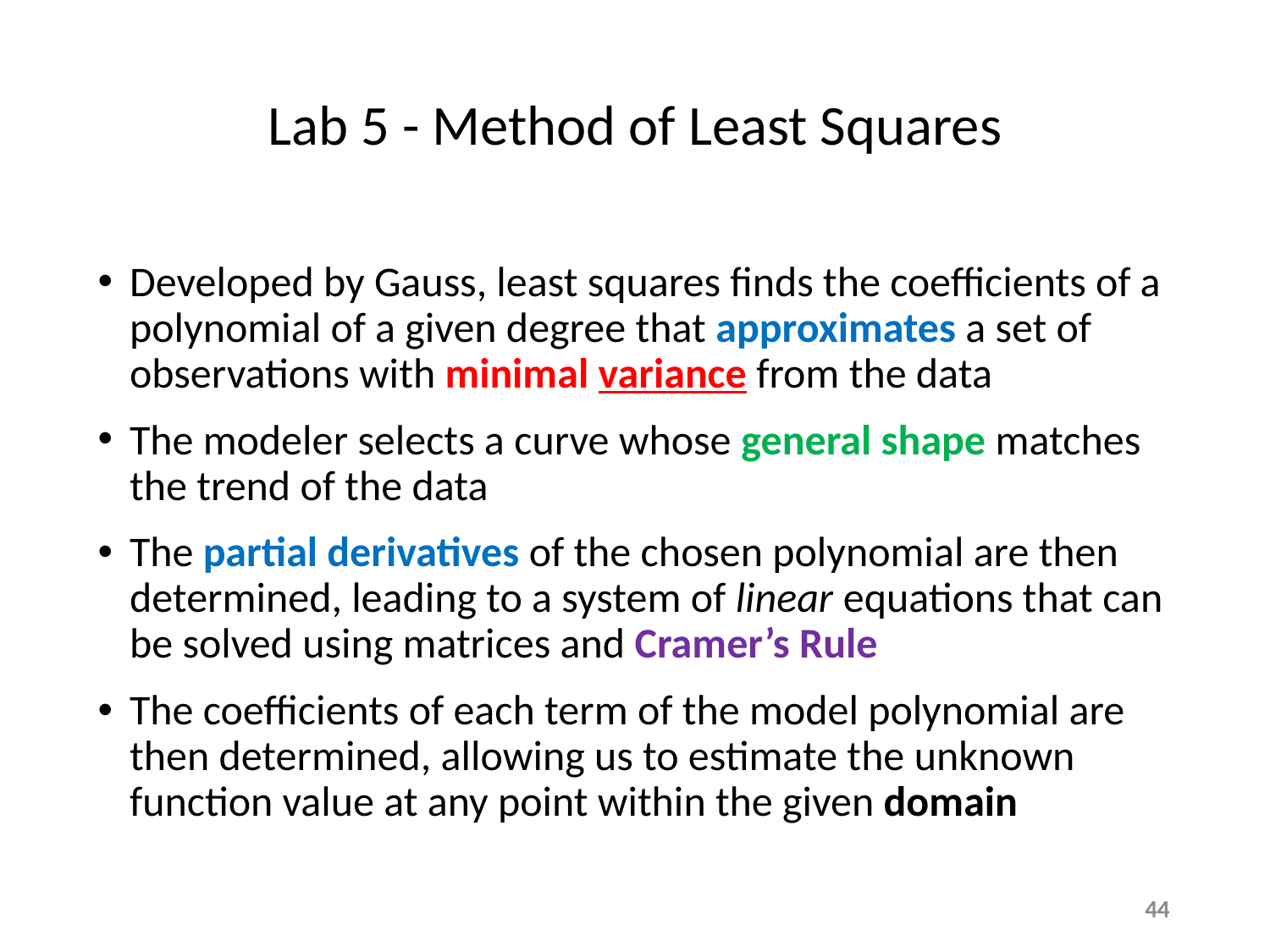

# Lab 5 - Method of Least Squares
Developed by Gauss, least squares finds the coefficients of a polynomial of a given degree that approximates a set of observations with minimal variance from the data
The modeler selects a curve whose general shape matches the trend of the data
The partial derivatives of the chosen polynomial are then determined, leading to a system of linear equations that can be solved using matrices and Cramer’s Rule
The coefficients of each term of the model polynomial are then determined, allowing us to estimate the unknown function value at any point within the given domain
44